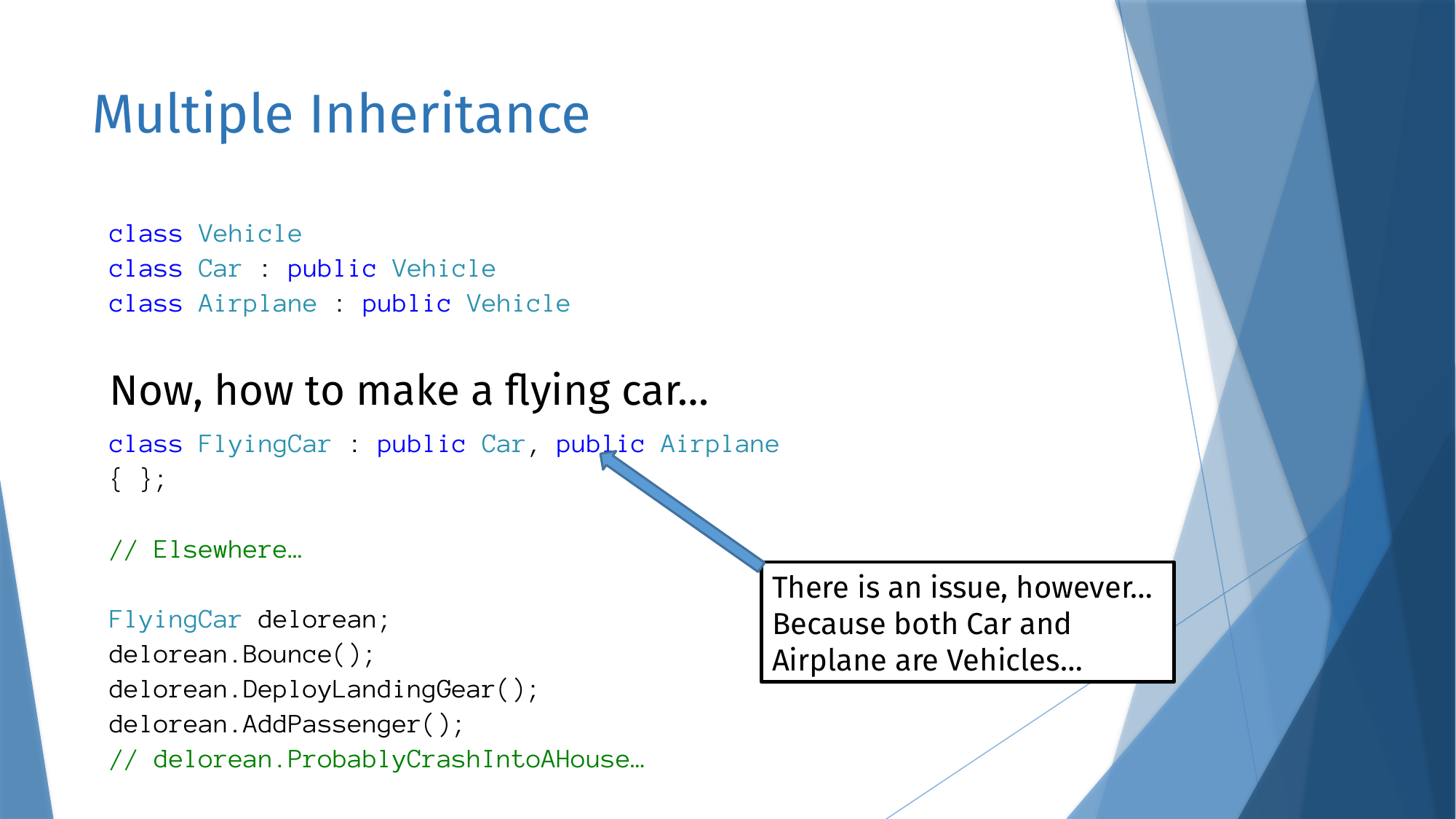

# Multiple Inheritance
class Vehicle
class Car : public Vehicle
class Airplane : public Vehicle
Now, how to make a flying car…
class FlyingCar : public Car, public Airplane
{ };

// Elsewhere…

FlyingCar delorean;
delorean.Bounce();
delorean.DeployLandingGear();
delorean.AddPassenger();
// delorean.ProbablyCrashIntoAHouse…

There is an issue, however…
Because both Car and Airplane are Vehicles…